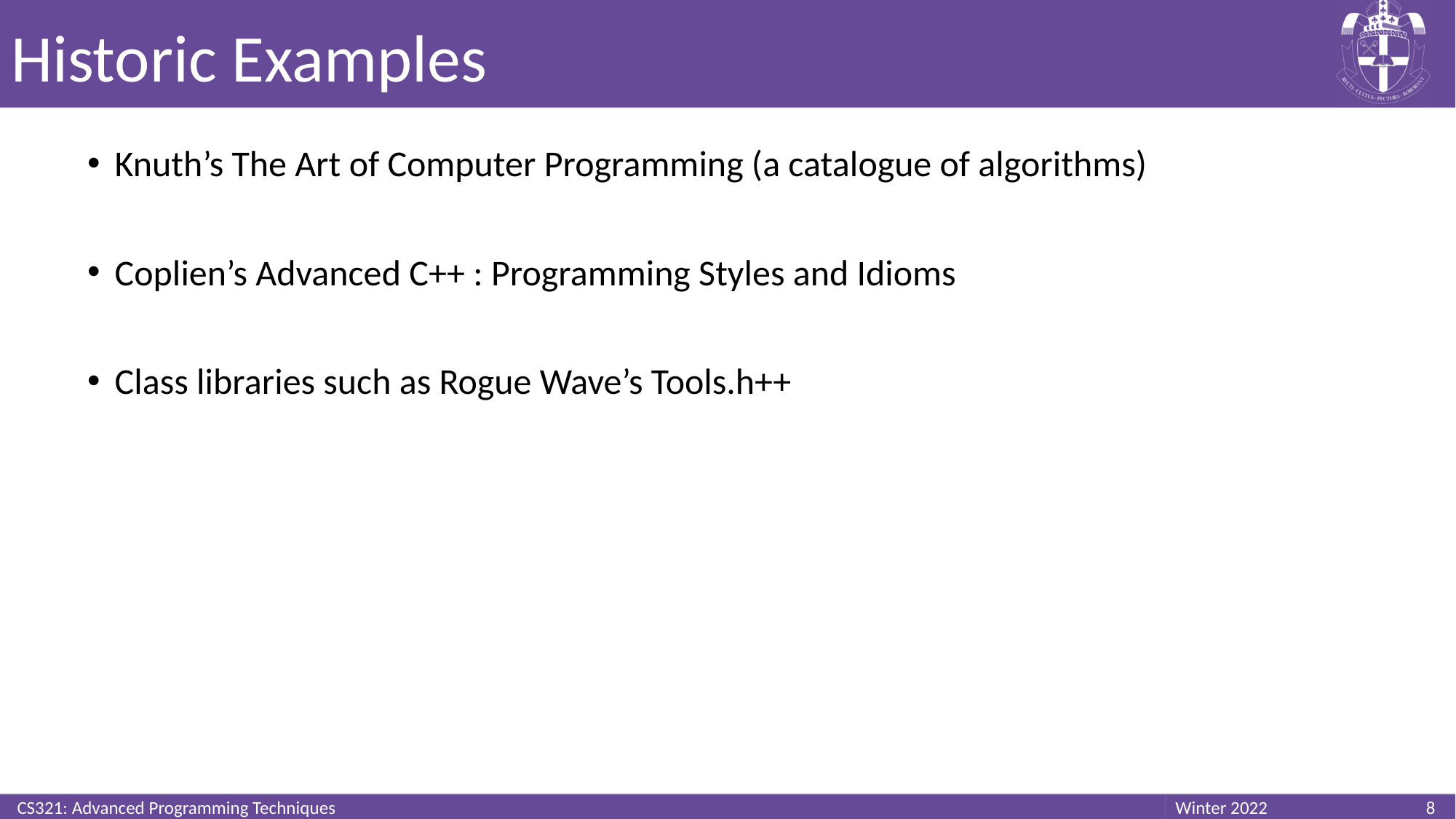

# Historic Examples
Knuth’s The Art of Computer Programming (a catalogue of algorithms)

Coplien’s Advanced C++ : Programming Styles and Idioms

Class libraries such as Rogue Wave’s Tools.h++
CS321: Advanced Programming Techniques
8
Winter 2022